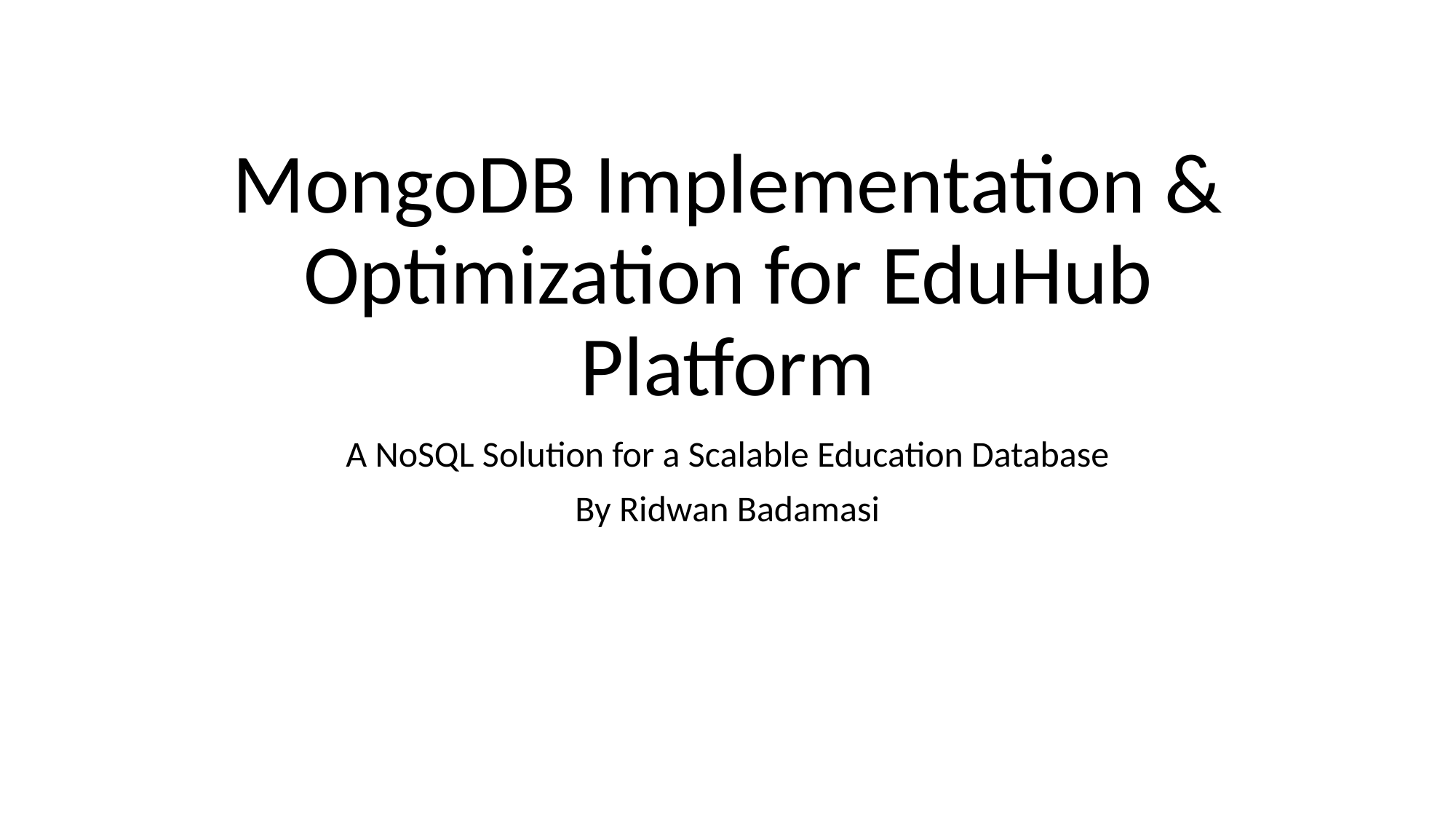

# MongoDB Implementation & Optimization for EduHub Platform
A NoSQL Solution for a Scalable Education Database
By Ridwan Badamasi